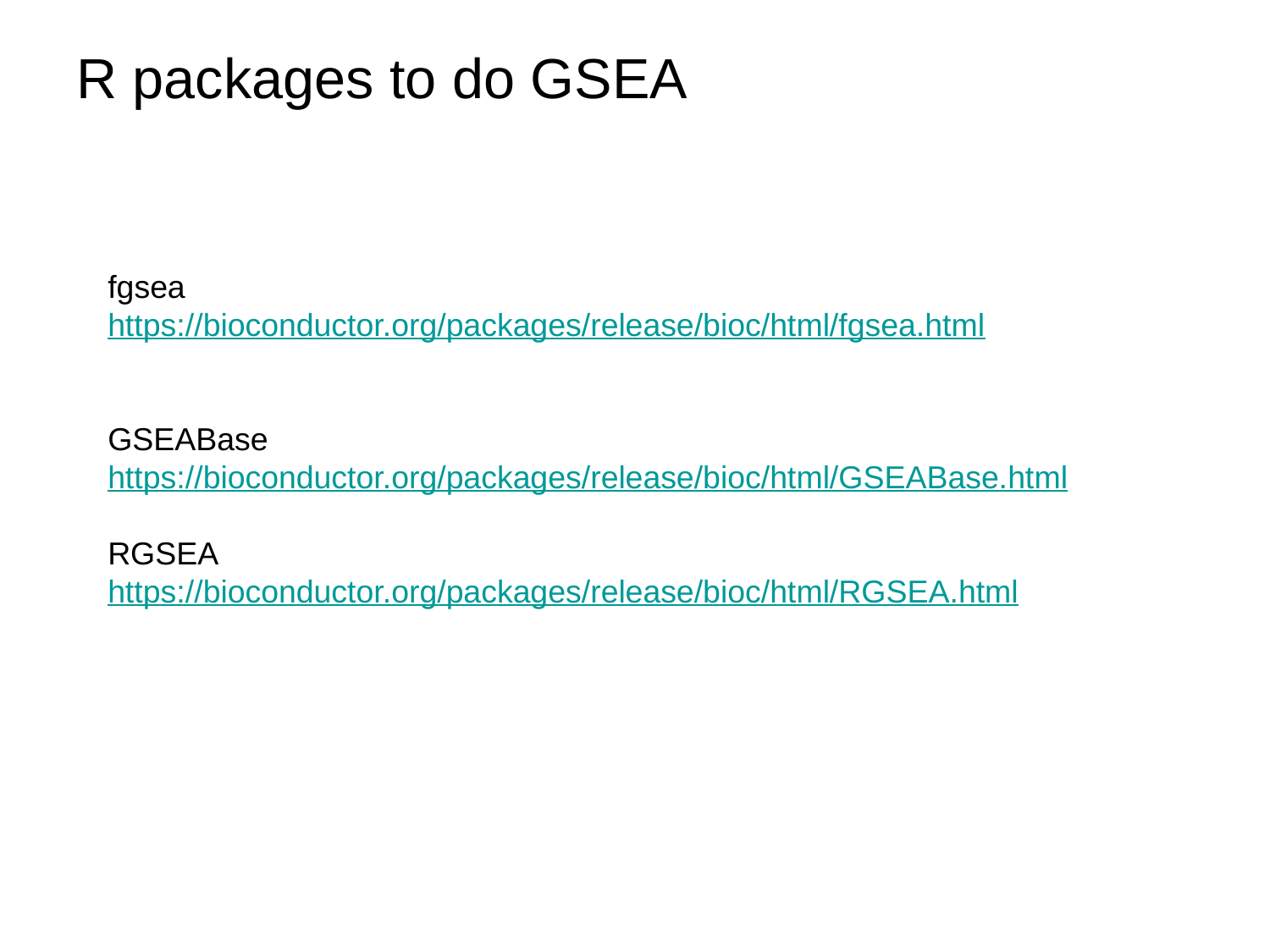

R packages to do GSEA

fgsea
https://bioconductor.org/packages/release/bioc/html/fgsea.html

GSEABase
https://bioconductor.org/packages/release/bioc/html/GSEABase.html

RGSEA
https://bioconductor.org/packages/release/bioc/html/RGSEA.html